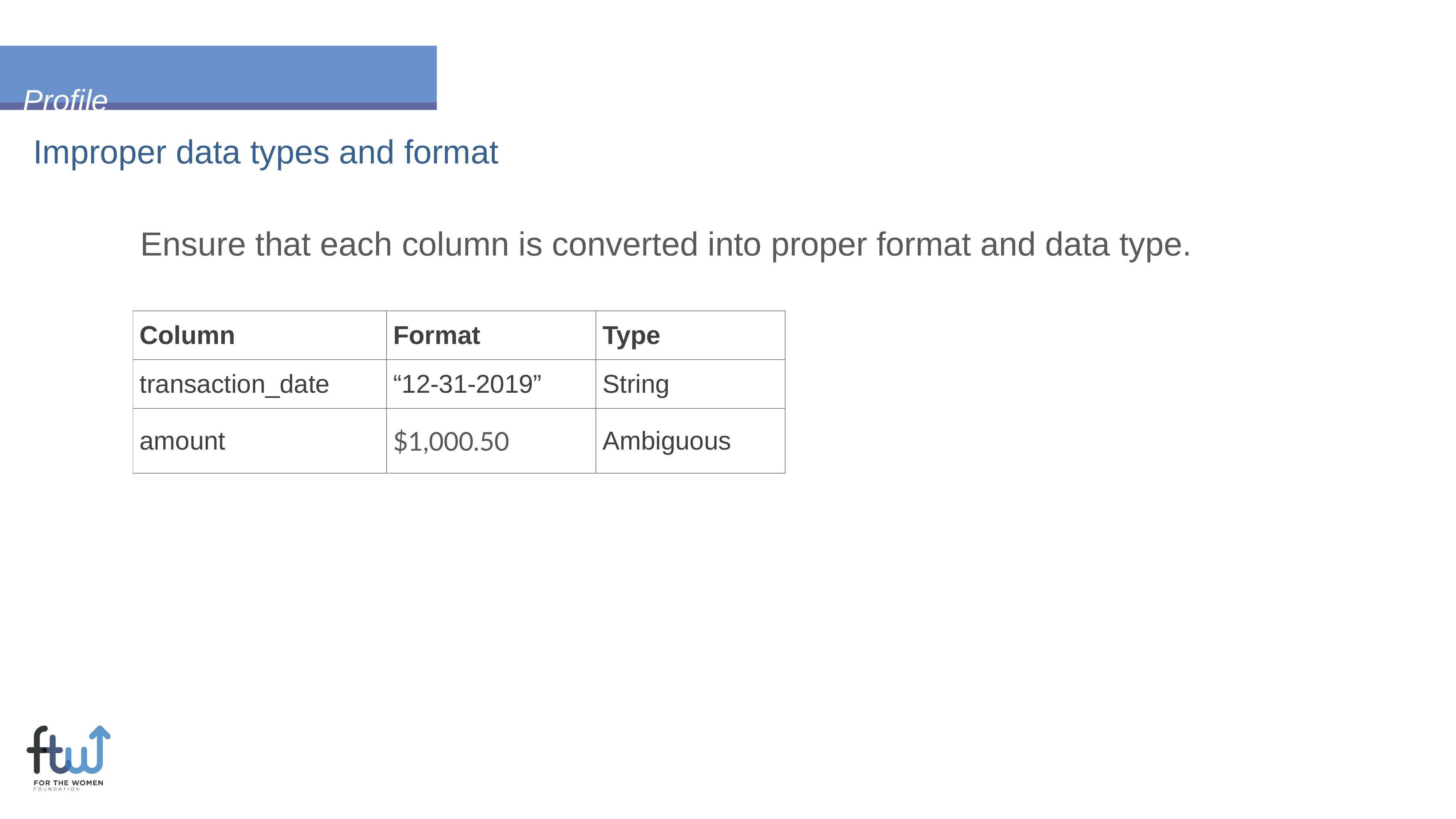

Profile
Improper data types and format
Ensure that each column is converted into proper format and data type.
| Column | Format | Type |
| --- | --- | --- |
| transaction\_date | “12-31-2019” | String |
| amount | $1,000.50 | Ambiguous |